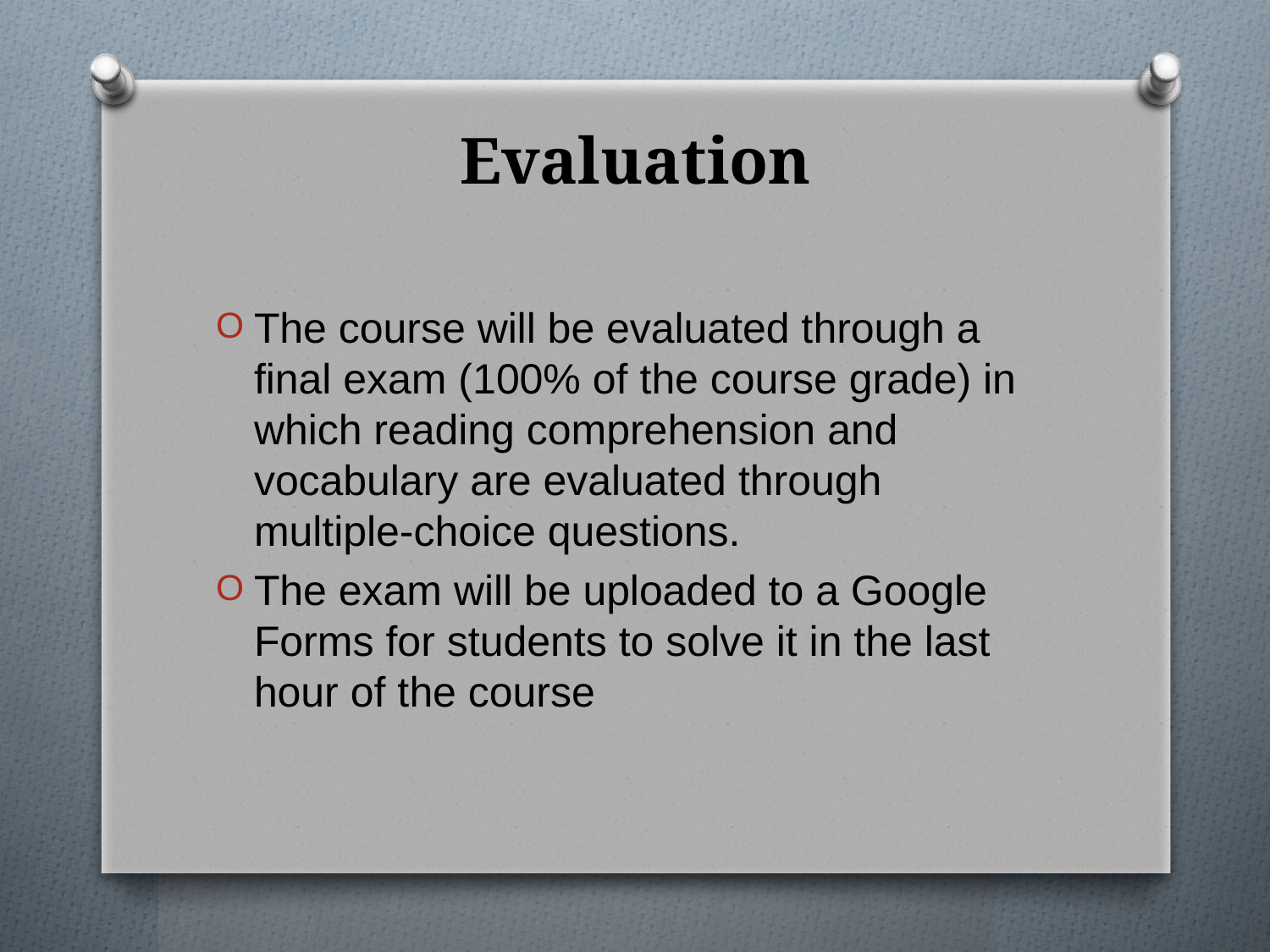

# Evaluation
The course will be evaluated through a final exam (100% of the course grade) in which reading comprehension and vocabulary are evaluated through multiple-choice questions.
The exam will be uploaded to a Google Forms for students to solve it in the last hour of the course